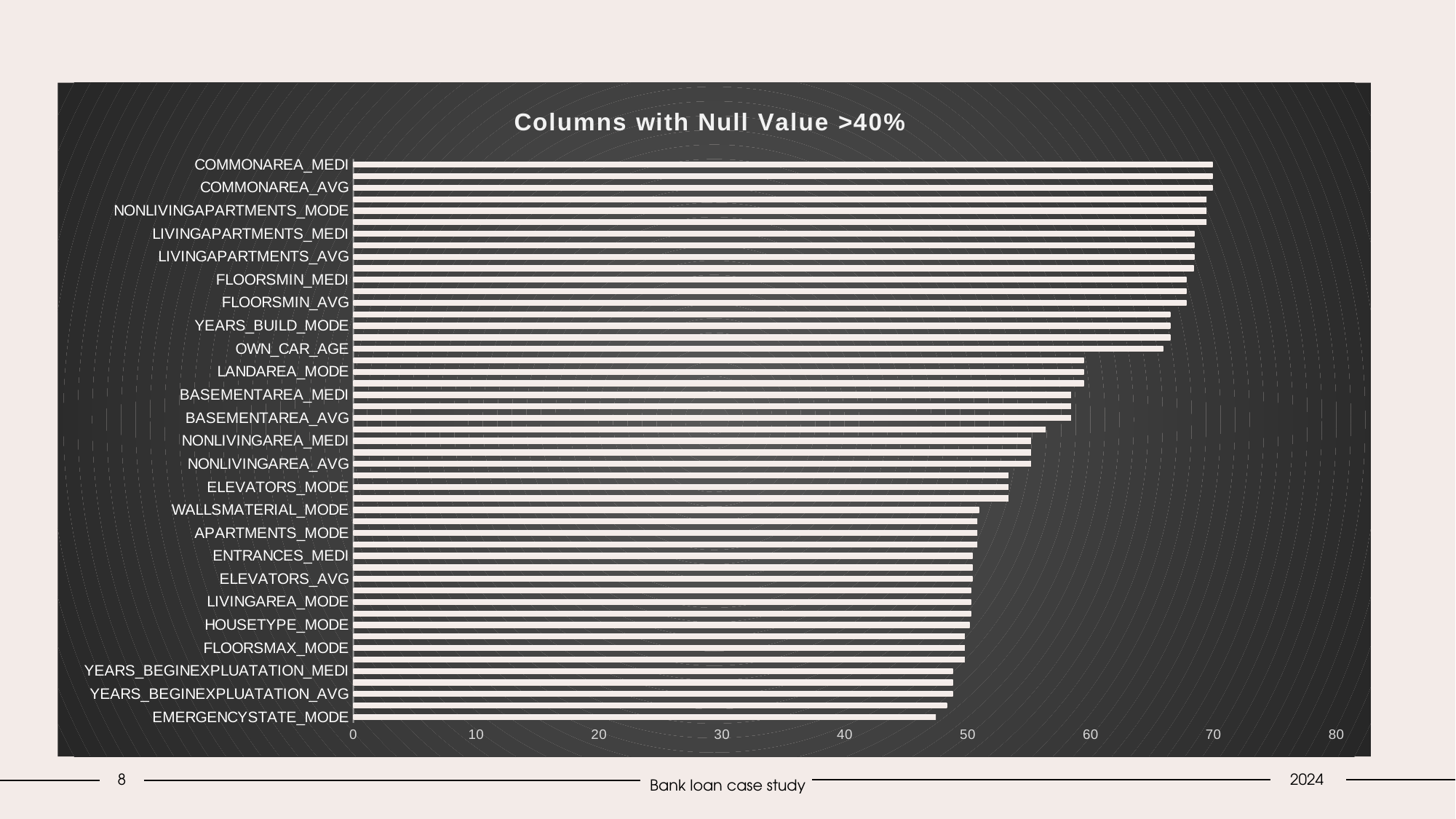

### Chart: Columns with Null Value >40%

| Category | Null Percentage |
|---|---|
| EMERGENCYSTATE_MODE | 47.396947938958775 |
| TOTALAREA_MODE | 48.29696593931879 |
| YEARS_BEGINEXPLUATATION_AVG | 48.78897577951559 |
| YEARS_BEGINEXPLUATATION_MODE | 48.78897577951559 |
| YEARS_BEGINEXPLUATATION_MEDI | 48.78897577951559 |
| FLOORSMAX_AVG | 49.750995019900394 |
| FLOORSMAX_MODE | 49.750995019900394 |
| FLOORSMAX_MEDI | 49.750995019900394 |
| HOUSETYPE_MODE | 50.1510030200604 |
| LIVINGAREA_AVG | 50.275005500110005 |
| LIVINGAREA_MODE | 50.275005500110005 |
| LIVINGAREA_MEDI | 50.275005500110005 |
| ELEVATORS_AVG | 50.39100782015641 |
| ENTRANCES_MODE | 50.39100782015641 |
| ENTRANCES_MEDI | 50.39100782015641 |
| APARTMENTS_AVG | 50.77101542030841 |
| APARTMENTS_MODE | 50.77101542030841 |
| APARTMENTS_MEDI | 50.77101542030841 |
| WALLSMATERIAL_MODE | 50.91901838036761 |
| ELEVATORS_AVG | 53.303066061321225 |
| ELEVATORS_MODE | 53.303066061321225 |
| ELEVATORS_MEDI | 53.303066061321225 |
| NONLIVINGAREA_AVG | 55.14510290205804 |
| NONLIVINGAREA_MODE | 55.14510290205804 |
| NONLIVINGAREA_MEDI | 55.14510290205804 |
| EXT_SOURCE_1 | 56.34512690253805 |
| BASEMENTAREA_AVG | 58.39916798335967 |
| BASEMENTAREA_MODE | 58.39916798335967 |
| BASEMENTAREA_MEDI | 58.39916798335967 |
| LANDAREA_AVG | 59.44318886377727 |
| LANDAREA_MODE | 59.44318886377727 |
| LANDAREA_MEDI | 59.44318886377727 |
| OWN_CAR_AGE | 65.90131802636053 |
| YEARS_BUILD_AVG | 66.47932958659173 |
| YEARS_BUILD_MODE | 66.47932958659173 |
| YEARS_BUILD_MEDI | 66.47932958659173 |
| FLOORSMIN_AVG | 67.78935578711575 |
| FLOORSMIN_MODE | 67.78935578711575 |
| FLOORSMIN_MEDI | 67.78935578711575 |
| FONDKAPREMONT_MODE | 68.38336766735334 |
| LIVINGAPARTMENTS_AVG | 68.45336906738135 |
| LIVINGAPARTMENTS_MODE | 68.45336906738135 |
| LIVINGAPARTMENTS_MEDI | 68.45336906738135 |
| NONLIVINGAPARTMENTS_AVG | 69.42938858777175 |
| NONLIVINGAPARTMENTS_MODE | 69.42938858777175 |
| NONLIVINGAPARTMENTS_MEDI | 69.42938858777175 |
| COMMONAREA_AVG | 69.92139842796857 |
| COMMONAREA_MODE | 69.92139842796857 |
| COMMONAREA_MEDI | 69.92139842796857 |
8
2024
Bank loan case study